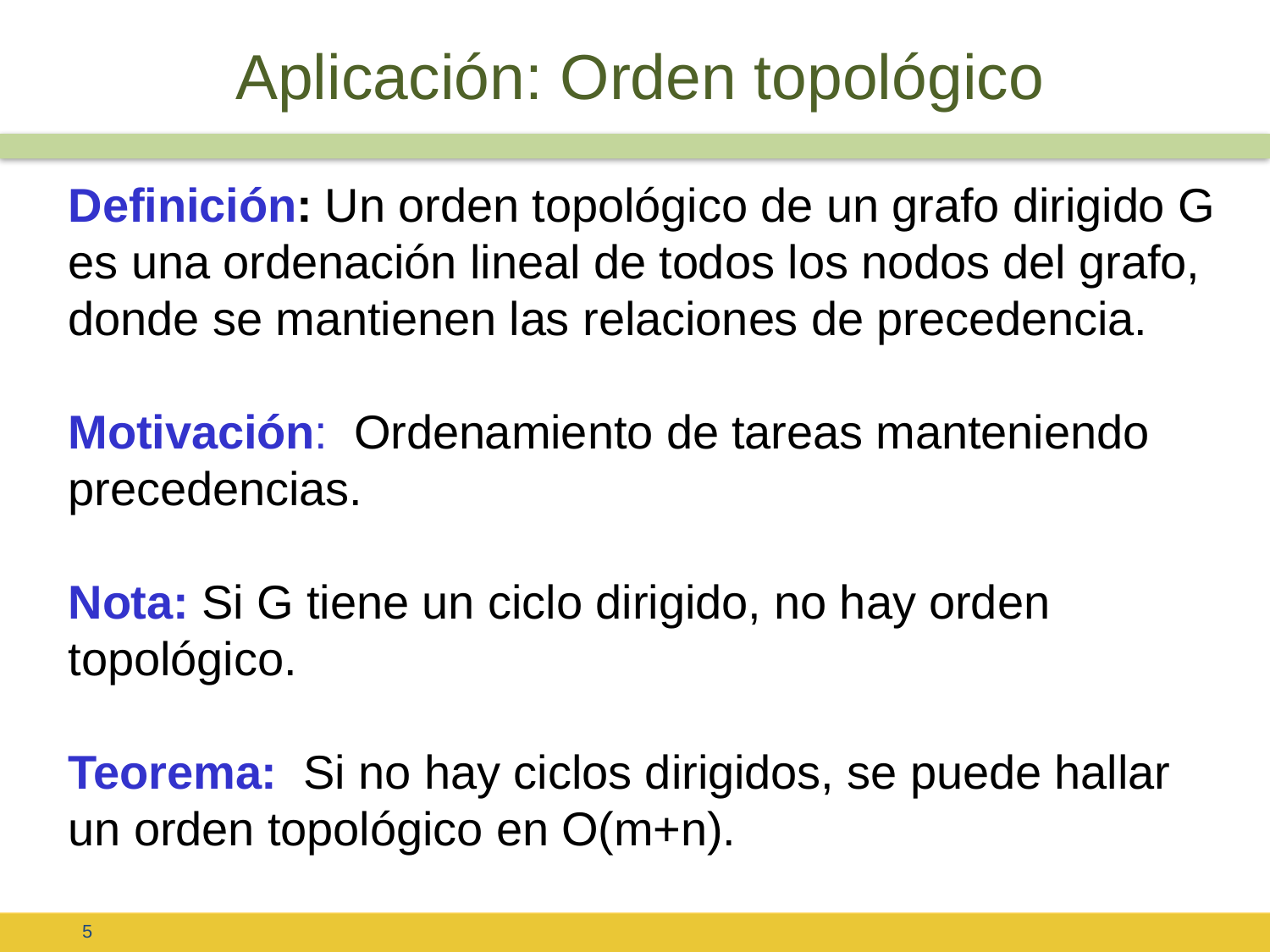

# Aplicación: Orden topológico
Definición: Un orden topológico de un grafo dirigido G es una ordenación lineal de todos los nodos del grafo, donde se mantienen las relaciones de precedencia.

Motivación:  Ordenamiento de tareas manteniendo precedencias.

Nota: Si G tiene un ciclo dirigido, no hay orden topológico.

Teorema:  Si no hay ciclos dirigidos, se puede hallar un orden topológico en O(m+n).